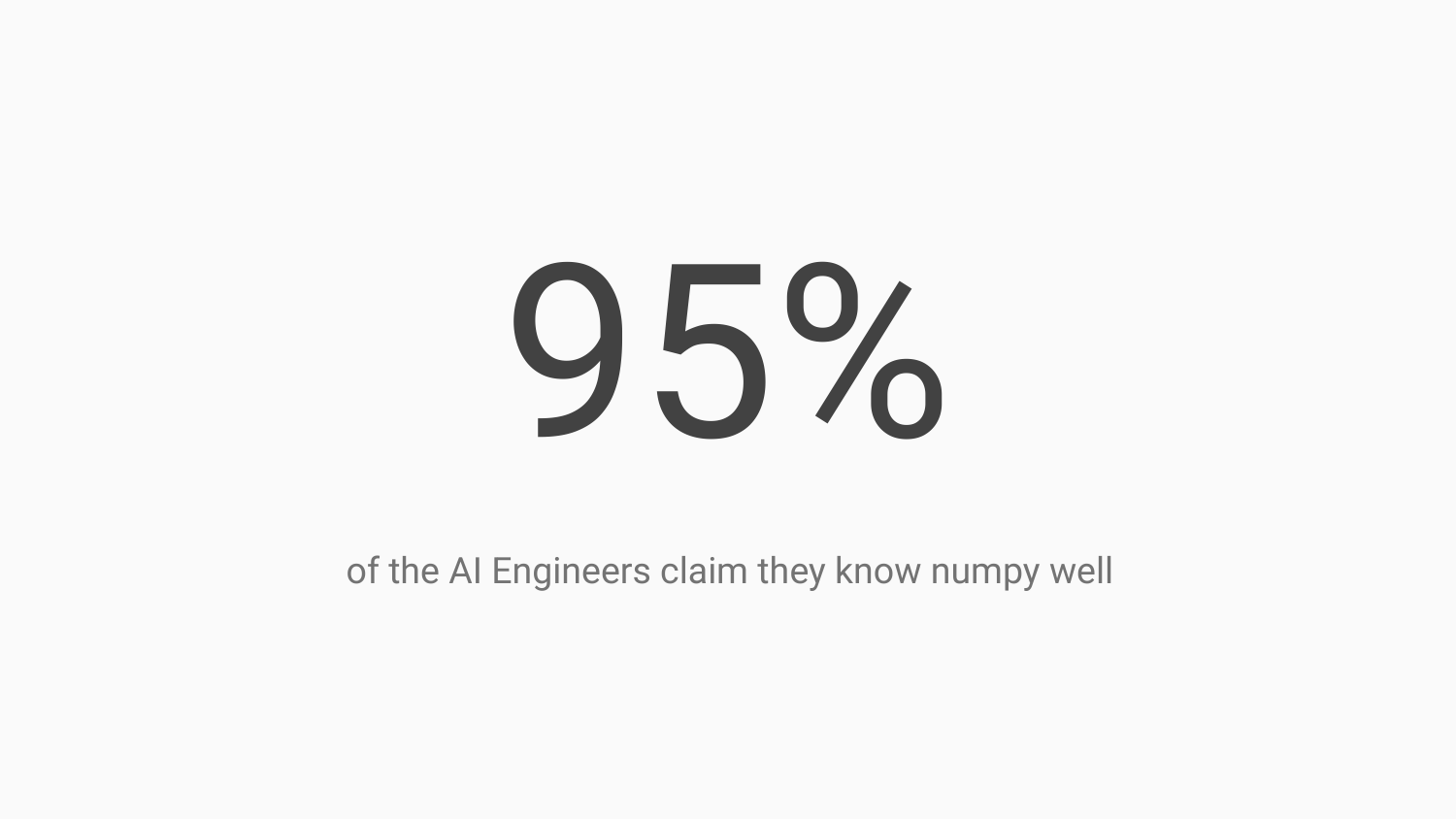

# 95%
of the AI Engineers claim they know numpy well